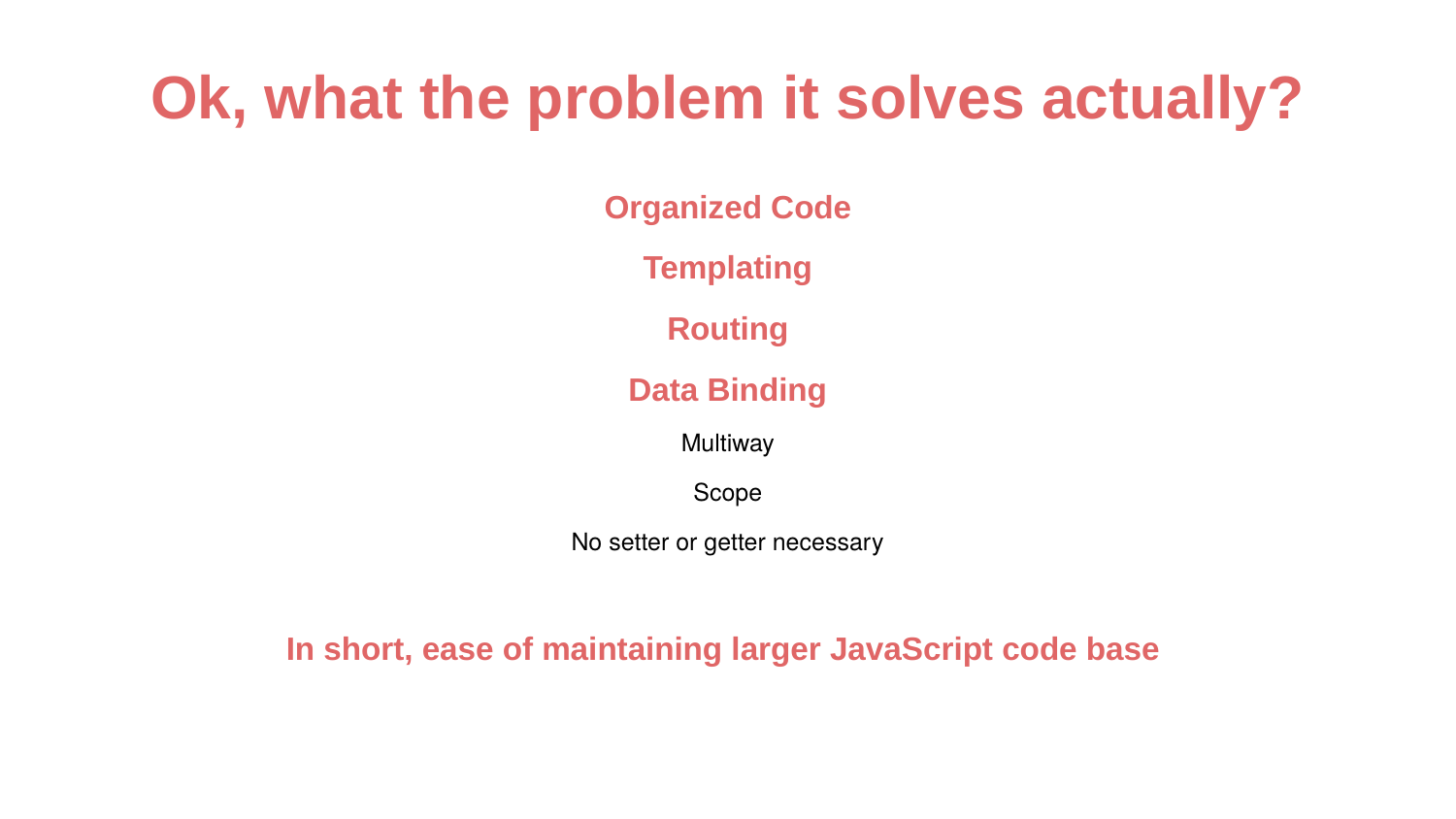

Ok, what the problem it solves actually?

Organized Code
Templating
Routing
Data Binding
Multiway
Scope
No setter or getter necessary

In short, ease of maintaining larger JavaScript code base